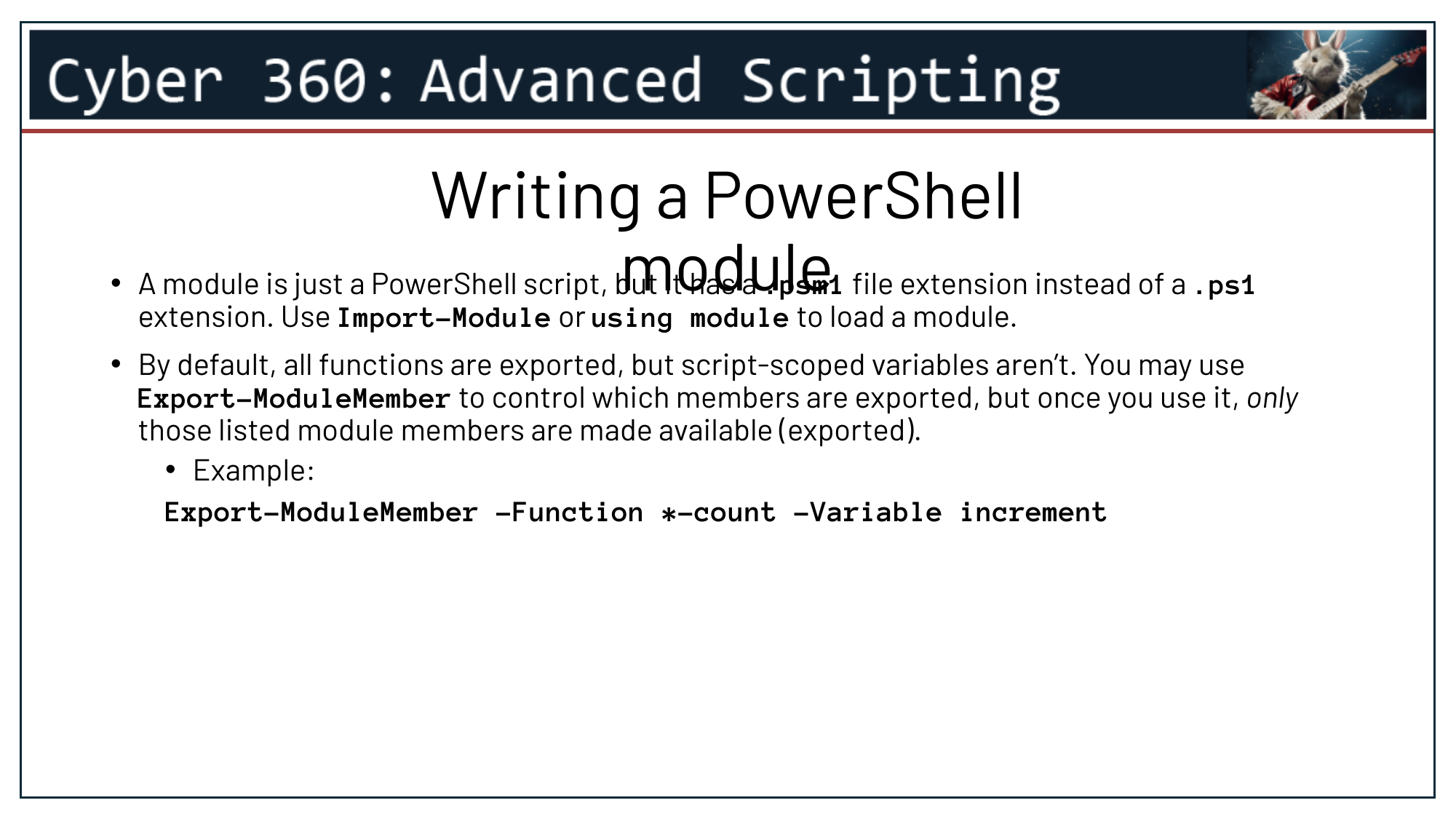

Writing a PowerShell module
A module is just a PowerShell script, but it has a .psm1 file extension instead of a .ps1 extension. Use Import-Module or using module to load a module.
By default, all functions are exported, but script-scoped variables aren’t. You may use Export-ModuleMember to control which members are exported, but once you use it, only those listed module members are made available (exported).
Example:
Export-ModuleMember –Function *-count –Variable increment